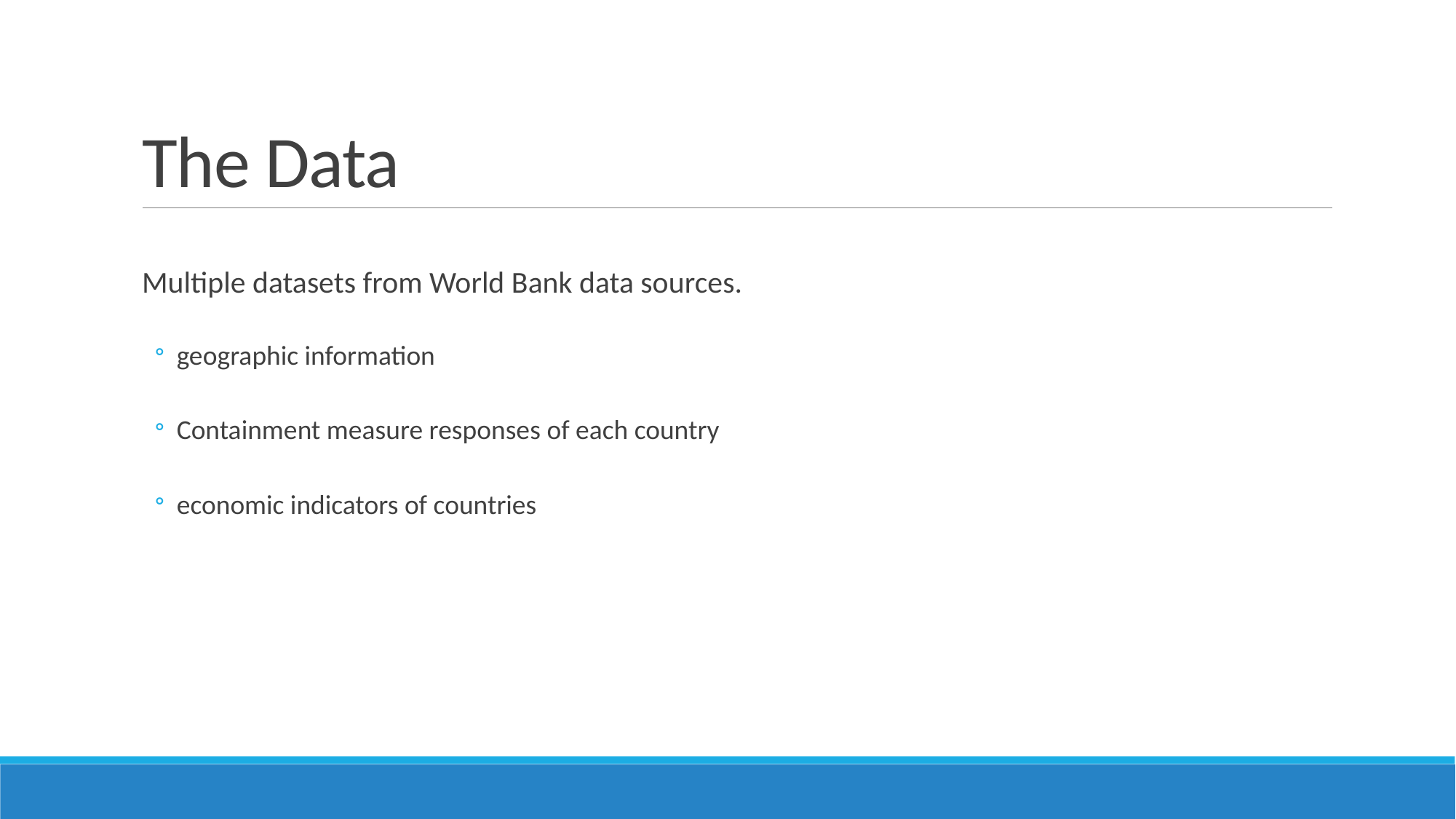

# The Data
Multiple datasets from World Bank data sources.
geographic information
Containment measure responses of each country
economic indicators of countries